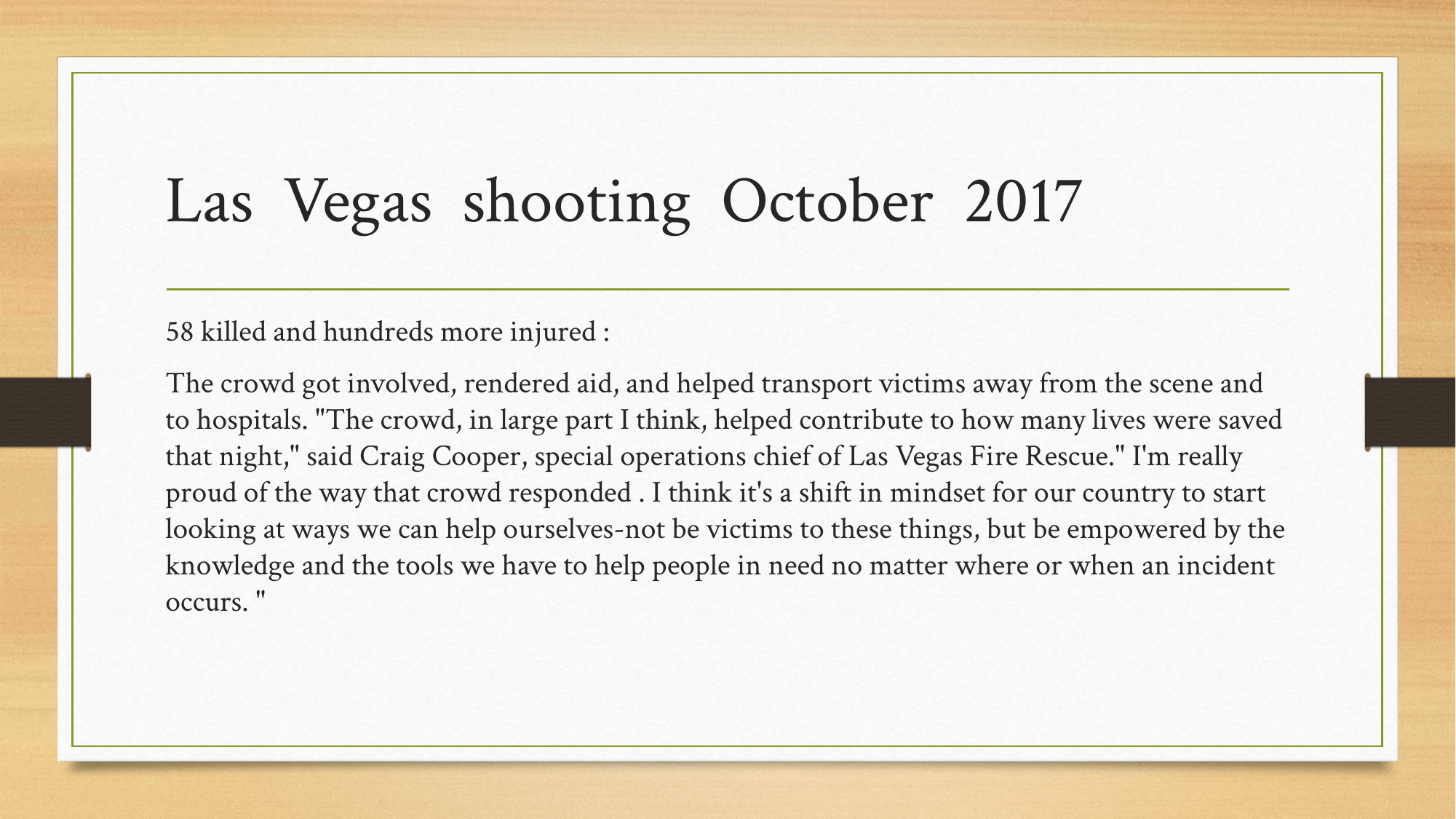

# Las  Vegas  shooting  October  2017
58 killed and hundreds more injured :
The crowd got involved, rendered aid, and helped transport victims away from the scene and to hospitals. "The crowd, in large part I think, helped contribute to how many lives were saved that night," said Craig Cooper, special operations chief of Las Vegas Fire Rescue." I'm really proud of the way that crowd responded . I think it's a shift in mindset for our country to start looking at ways we can help ourselves-not be victims to these things, but be empowered by the knowledge and the tools we have to help people in need no matter where or when an incident occurs. "